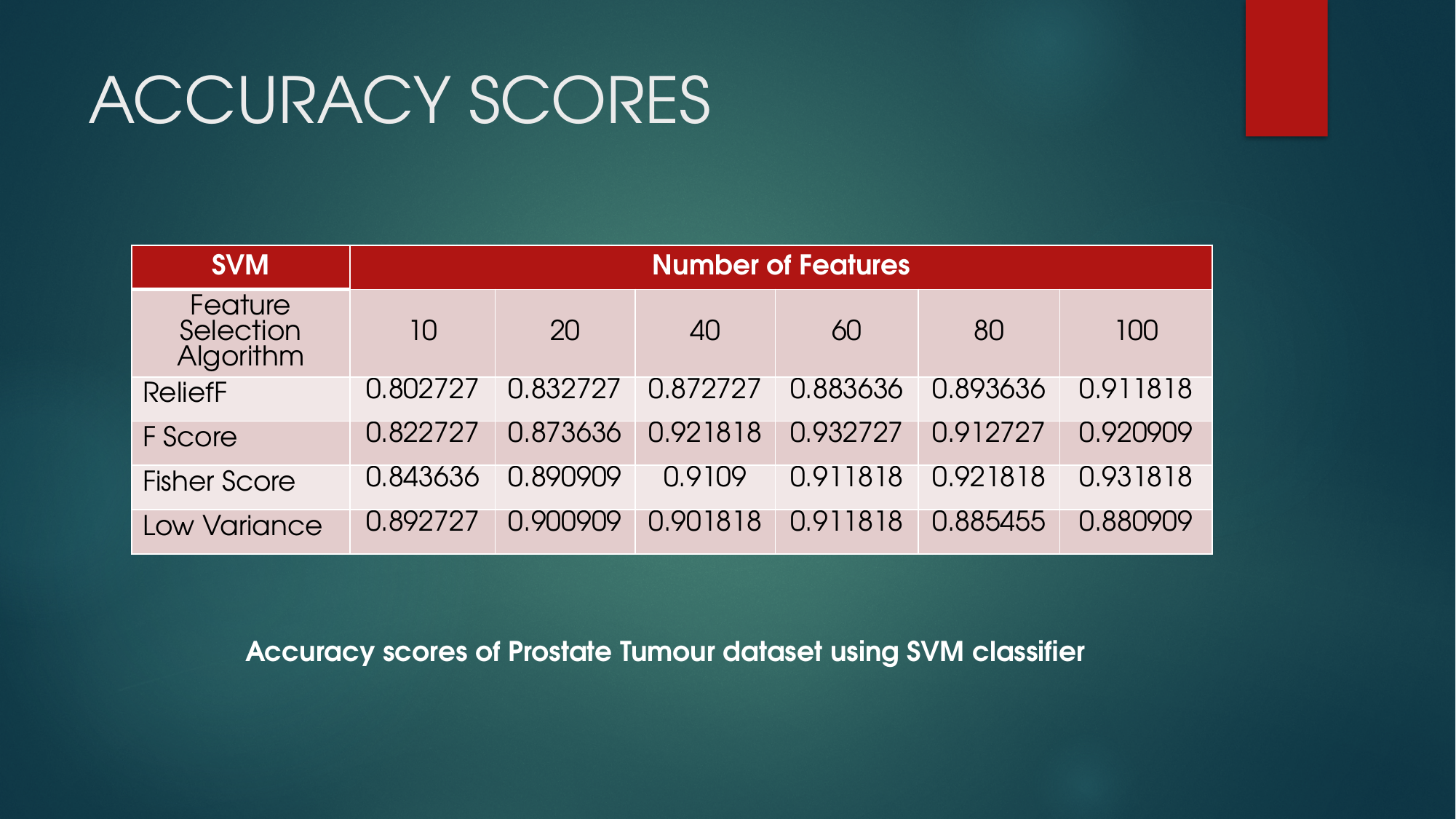

# ACCURACY SCORES
| SVM | Number of Features |  |  |  |  |  |
| --- | --- | --- | --- | --- | --- | --- |
| Feature Selection Algorithm | 10 | 20 | 40 | 60 | 80 | 100 |
| ReliefF | 0.802727 | 0.832727 | 0.872727 | 0.883636 | 0.893636 | 0.911818 |
| F Score | 0.822727 | 0.873636 | 0.921818 | 0.932727 | 0.912727 | 0.920909 |
| Fisher Score | 0.843636 | 0.890909 | 0.9109 | 0.911818 | 0.921818 | 0.931818 |
| Low Variance | 0.892727 | 0.900909 | 0.901818 | 0.911818 | 0.885455 | 0.880909 |
Accuracy scores of Prostate Tumour dataset using SVM classifier